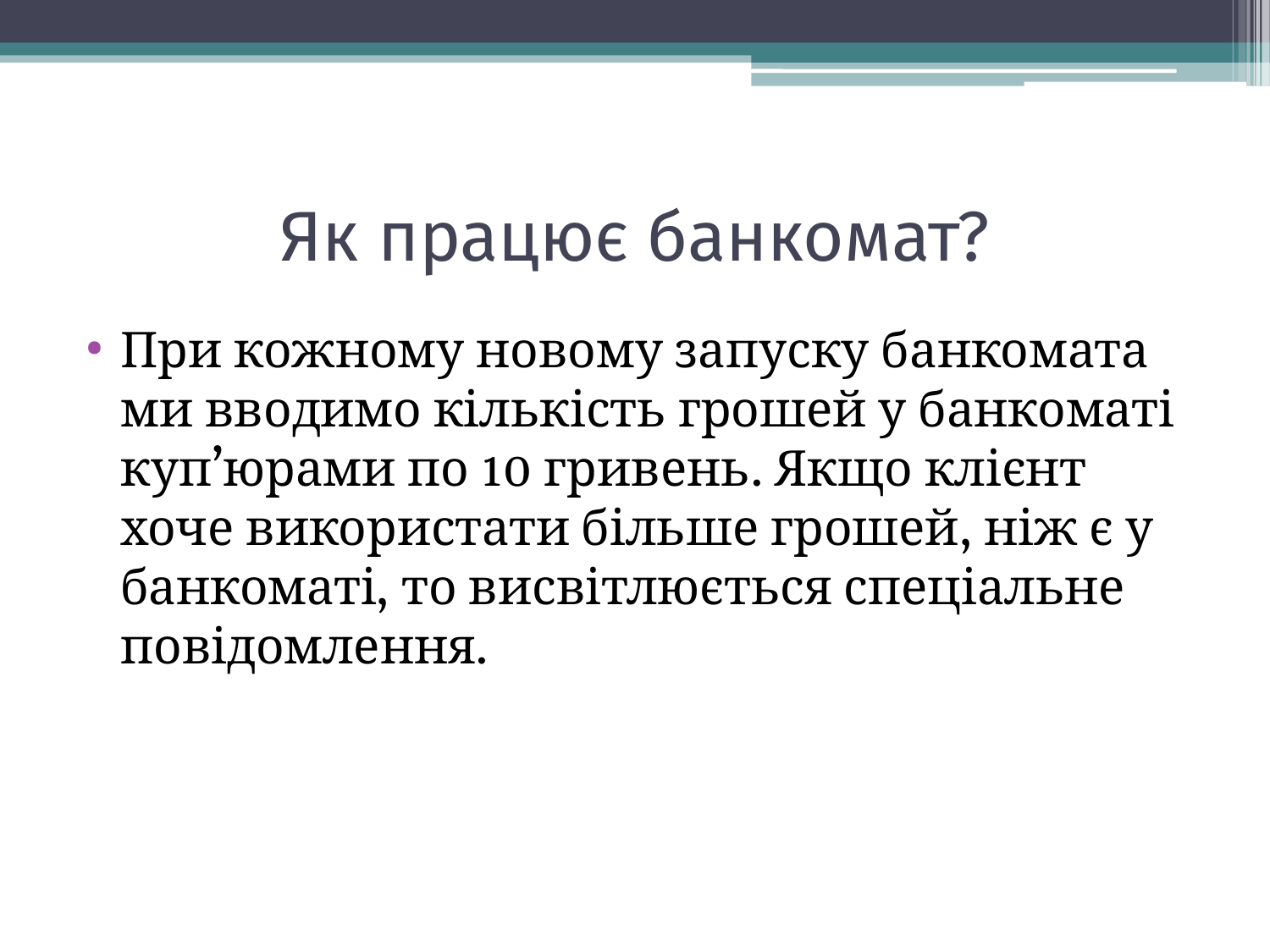

# Як працює банкомат?
При кожному новому запуску банкомата ми вводимо кількість грошей у банкоматі куп’юрами по 10 гривень. Якщо клієнт хоче використати більше грошей, ніж є у банкоматі, то висвітлюється спеціальне повідомлення.